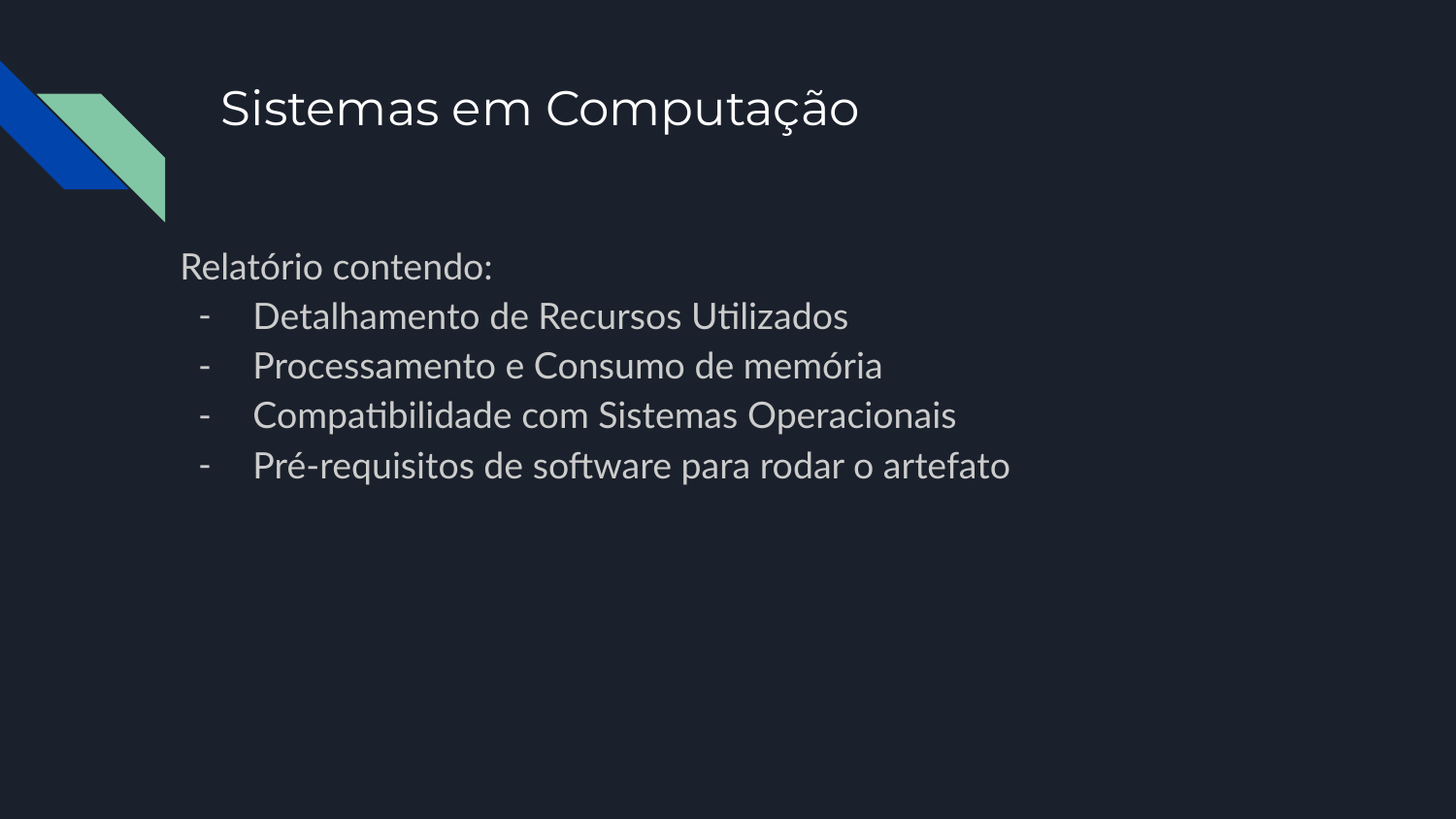

# Sistemas em Computação
Relatório contendo:
Detalhamento de Recursos Utilizados
Processamento e Consumo de memória
Compatibilidade com Sistemas Operacionais
Pré-requisitos de software para rodar o artefato